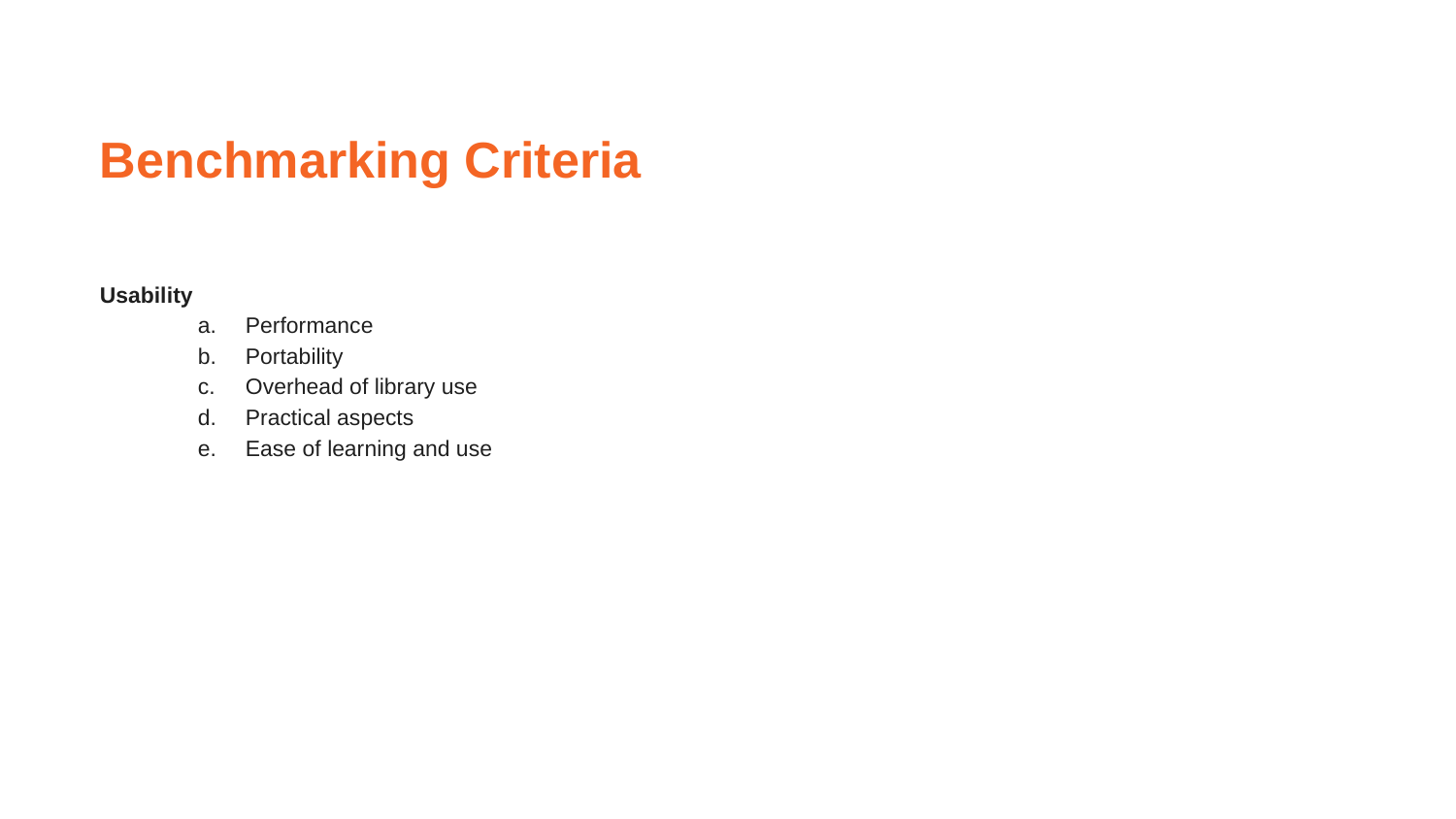

Benchmarking Criteria

Usability
Performance
Portability
Overhead of library use
Practical aspects
Ease of learning and use